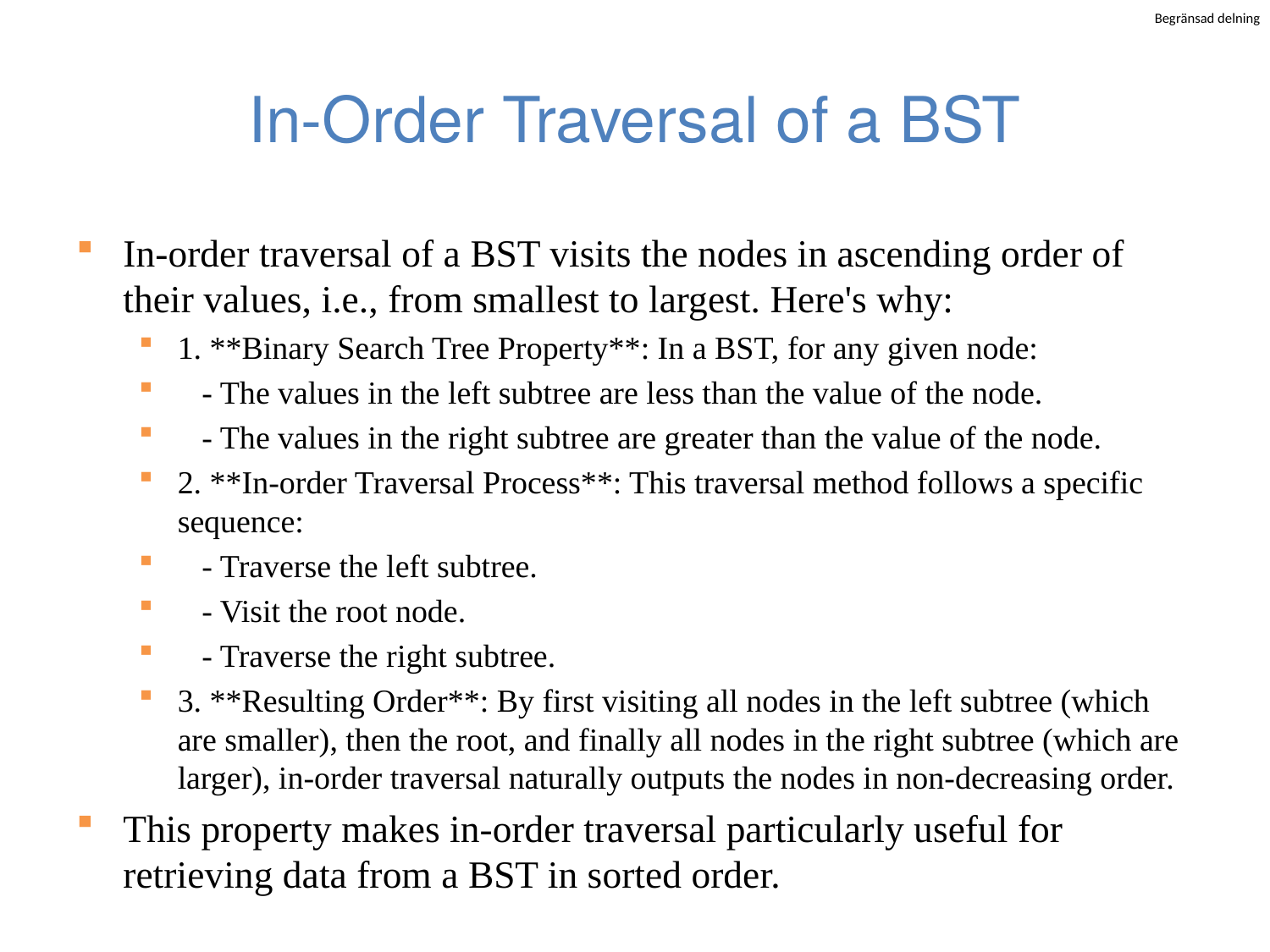

# In-Order Traversal of a BST
In-order traversal of a BST visits the nodes in ascending order of their values, i.e., from smallest to largest. Here's why:
1. **Binary Search Tree Property**: In a BST, for any given node:
   - The values in the left subtree are less than the value of the node.
   - The values in the right subtree are greater than the value of the node.
2. **In-order Traversal Process**: This traversal method follows a specific sequence:
   - Traverse the left subtree.
   - Visit the root node.
   - Traverse the right subtree.
3. **Resulting Order**: By first visiting all nodes in the left subtree (which are smaller), then the root, and finally all nodes in the right subtree (which are larger), in-order traversal naturally outputs the nodes in non-decreasing order.
This property makes in-order traversal particularly useful for retrieving data from a BST in sorted order.